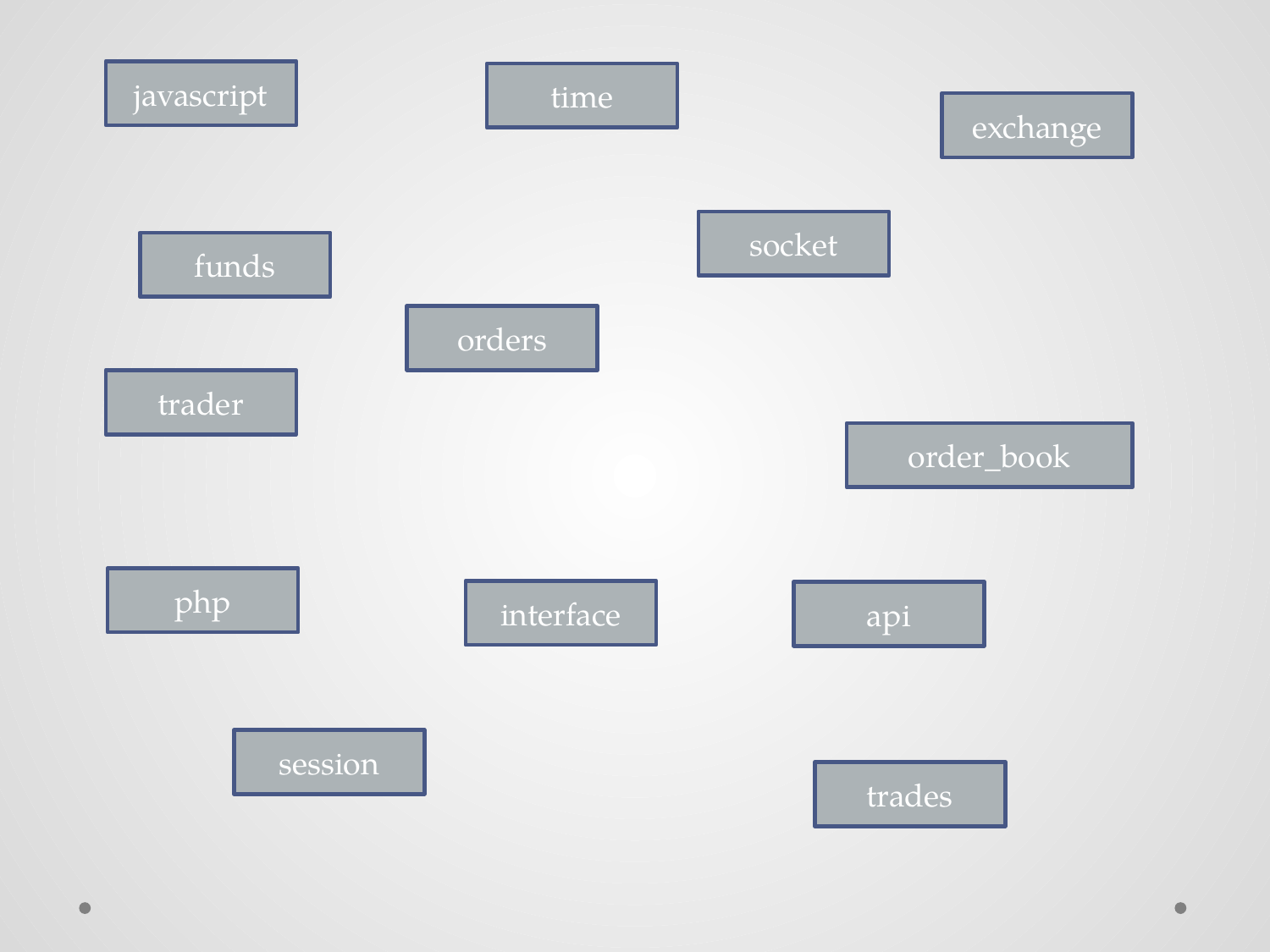

javascript
time
exchange
socket
funds
orders
trader
order_book
php
interface
api
session
trades